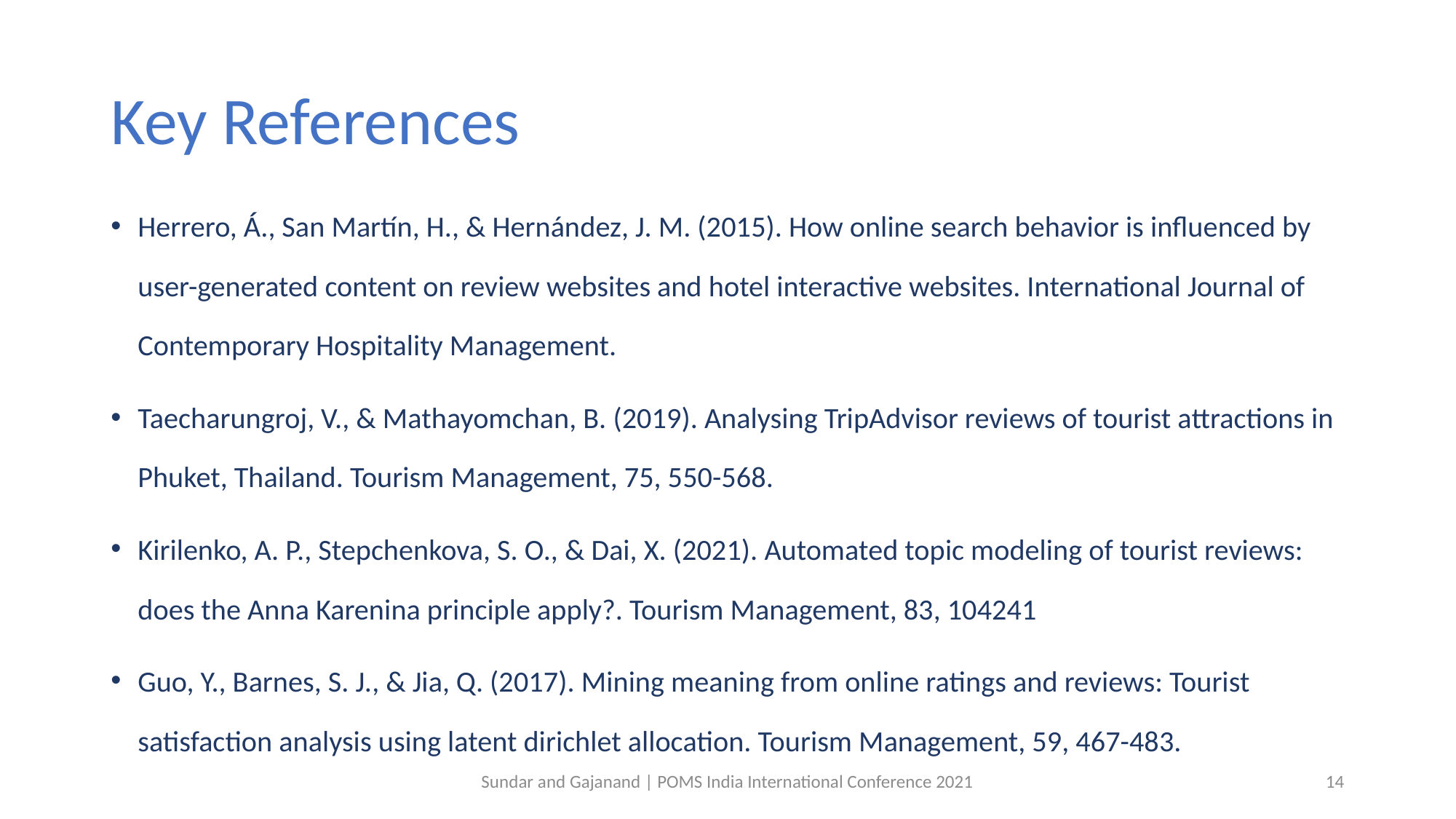

# Key References
Herrero, Á., San Martín, H., & Hernández, J. M. (2015). How online search behavior is influenced by user-generated content on review websites and hotel interactive websites. International Journal of Contemporary Hospitality Management.
Taecharungroj, V., & Mathayomchan, B. (2019). Analysing TripAdvisor reviews of tourist attractions in Phuket, Thailand. Tourism Management, 75, 550-568.
Kirilenko, A. P., Stepchenkova, S. O., & Dai, X. (2021). Automated topic modeling of tourist reviews: does the Anna Karenina principle apply?. Tourism Management, 83, 104241
Guo, Y., Barnes, S. J., & Jia, Q. (2017). Mining meaning from online ratings and reviews: Tourist satisfaction analysis using latent dirichlet allocation. Tourism Management, 59, 467-483.

Sundar and Gajanand | POMS India International Conference 2021
14